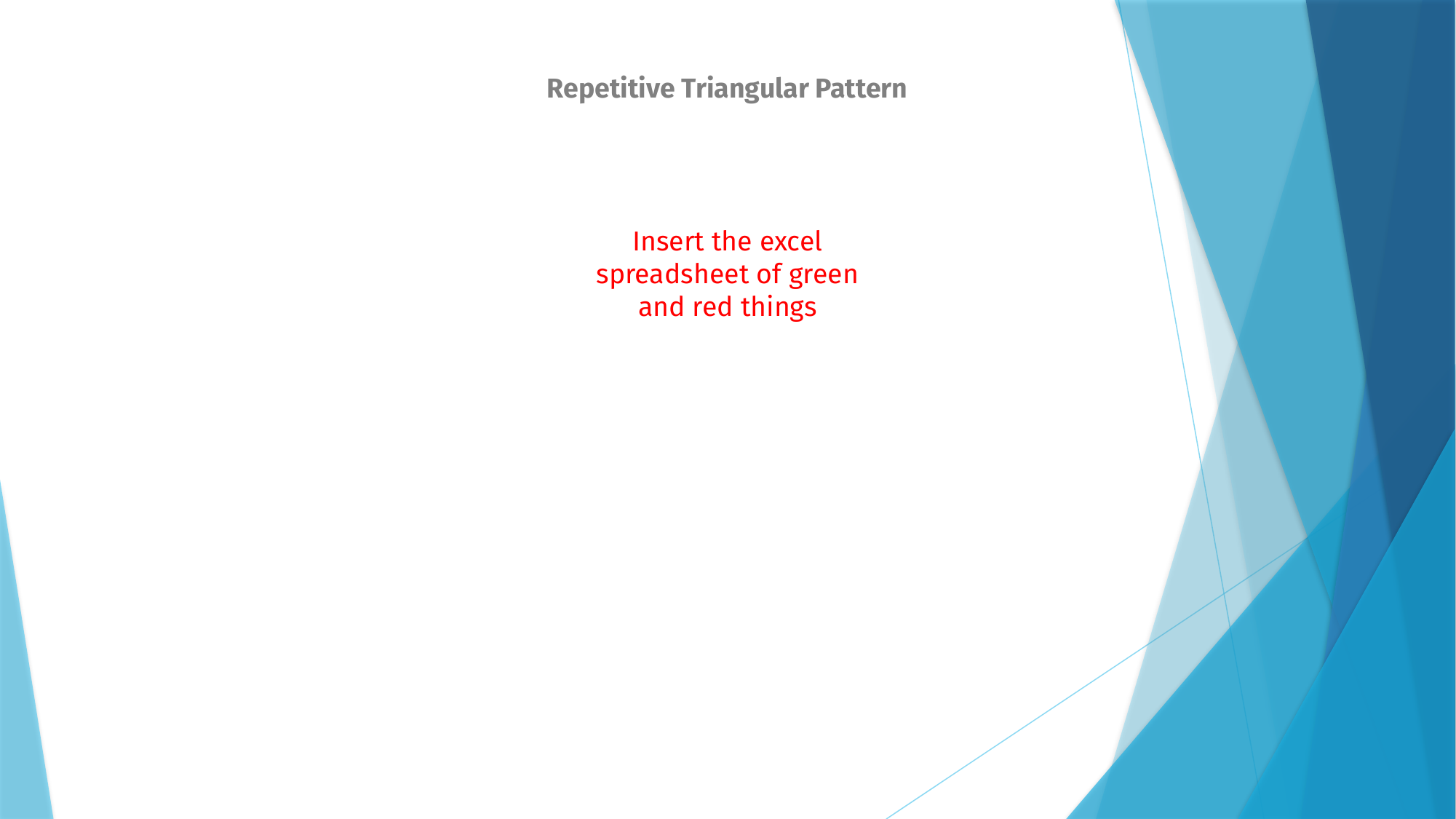

Repetitive Triangular Pattern
Insert the excel spreadsheet of green and red things